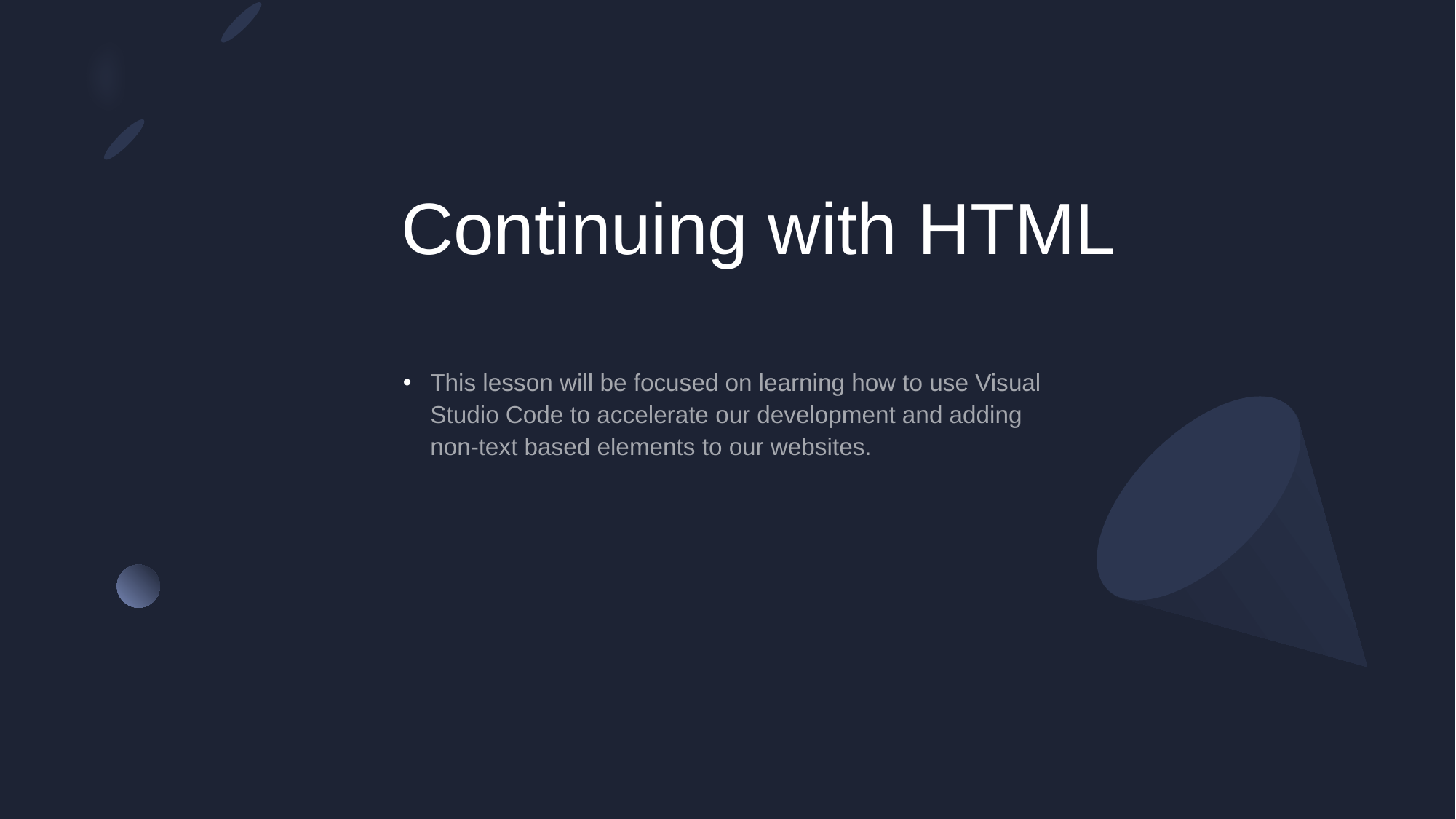

# Continuing with HTML
This lesson will be focused on learning how to use Visual Studio Code to accelerate our development and adding non-text based elements to our websites.